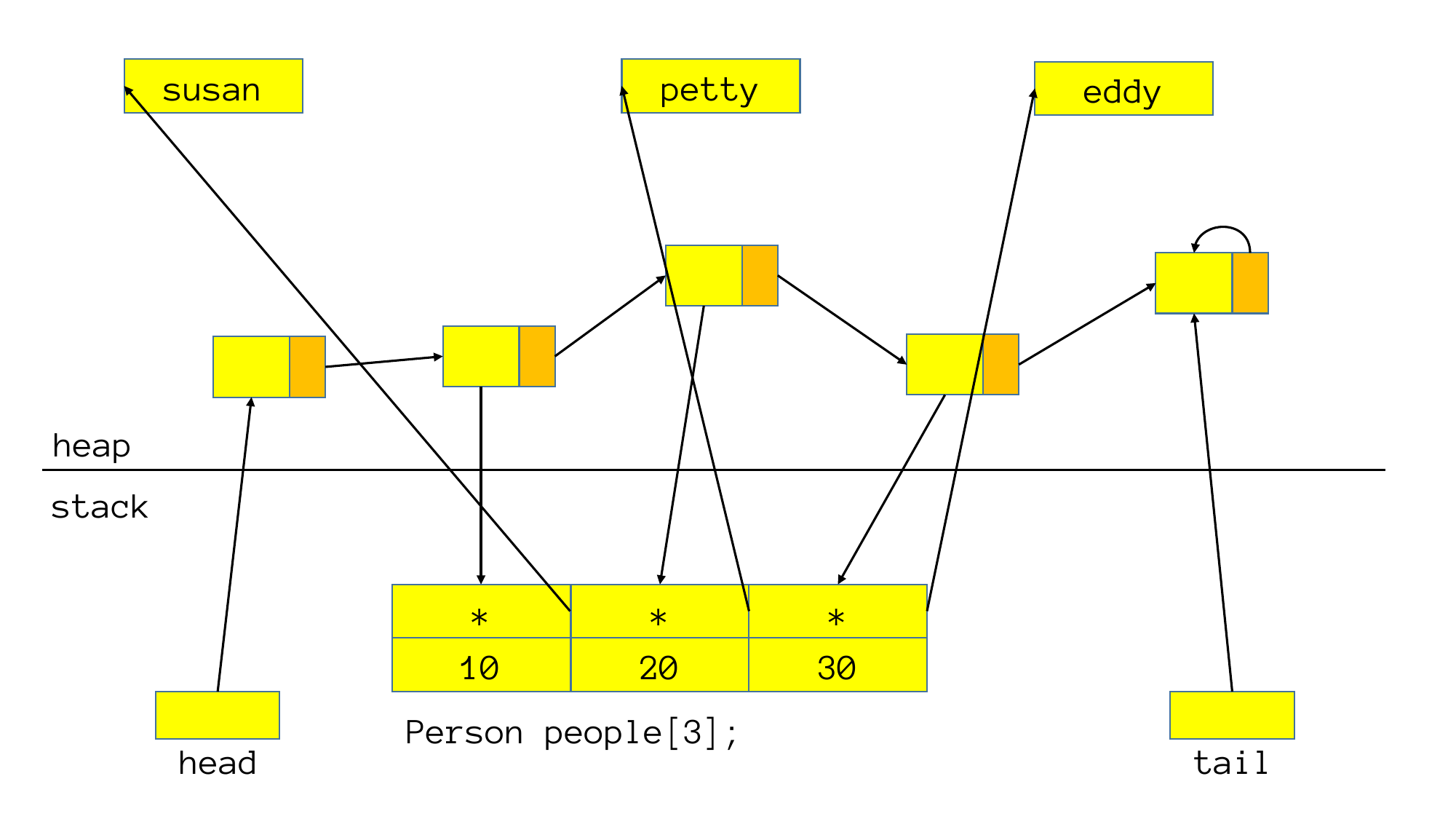

susan
petty
eddy

heap
stack
*
*
*
10
20
30

Person people[3];
head
tail